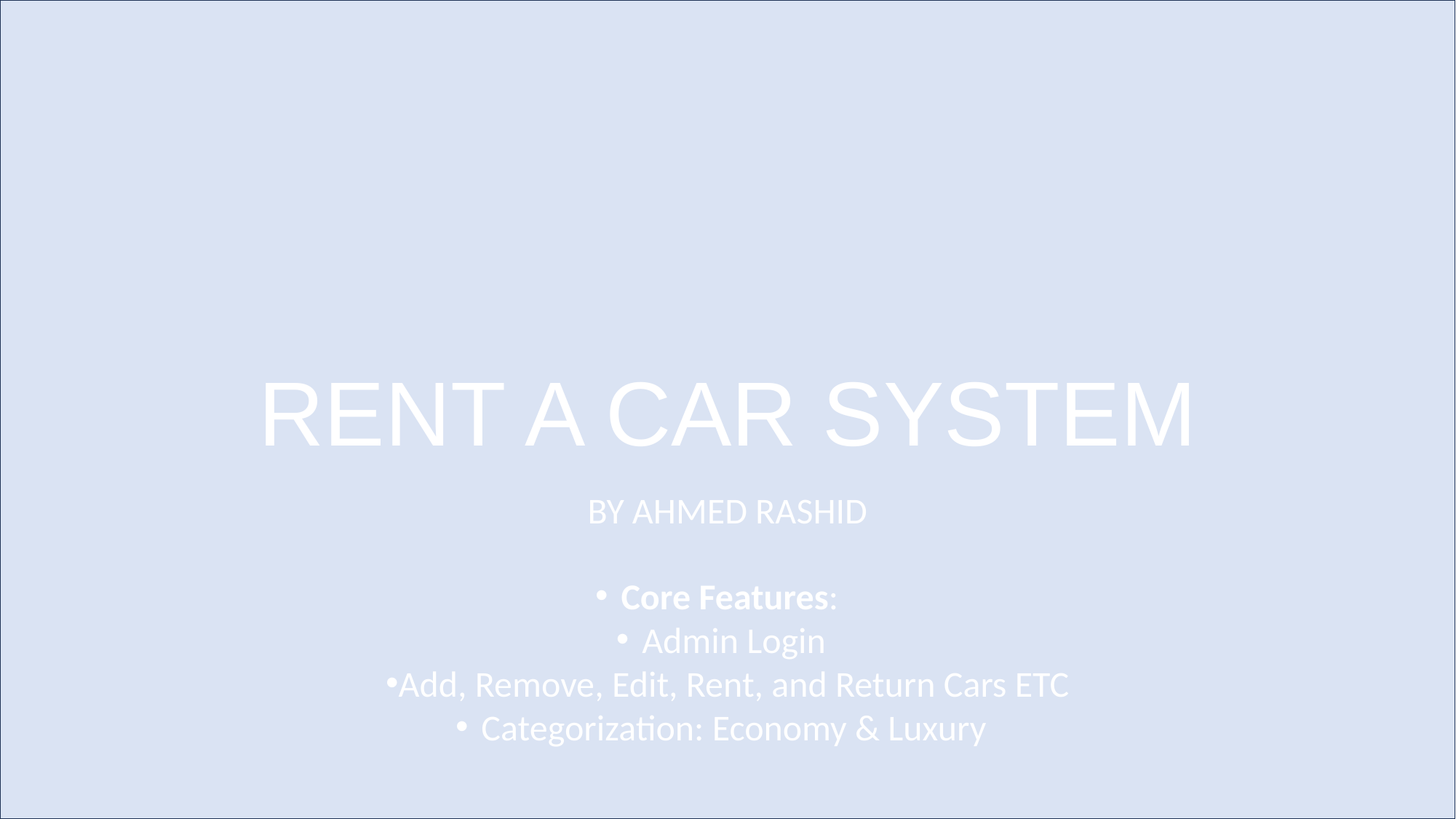

RENT A CAR SYSTEM
BY AHMED RASHID
Core Features:
Admin Login
Add, Remove, Edit, Rent, and Return Cars ETC
Categorization: Economy & Luxury